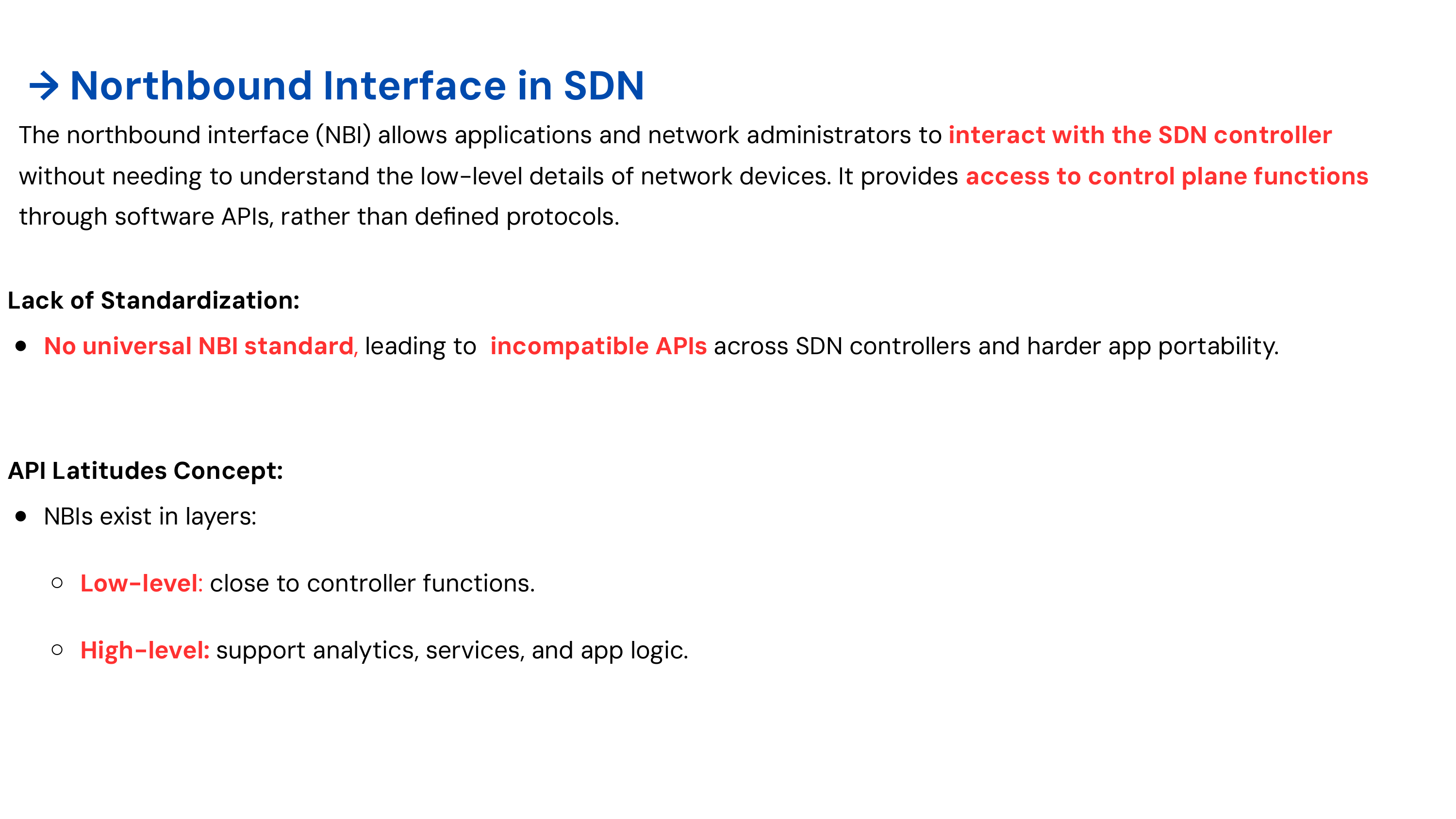

→ Northbound Interface in SDN
The northbound interface (NBI) allows applications and network administrators to interact with the SDN controller without needing to understand the low-level details of network devices. It provides access to control plane functions through software APIs, rather than defined protocols.

Lack of Standardization:
No universal NBI standard, leading to  incompatible APIs across SDN controllers and harder app portability.

API Latitudes Concept:
NBIs exist in layers:
Low-level: close to controller functions.
High-level: support analytics, services, and app logic.